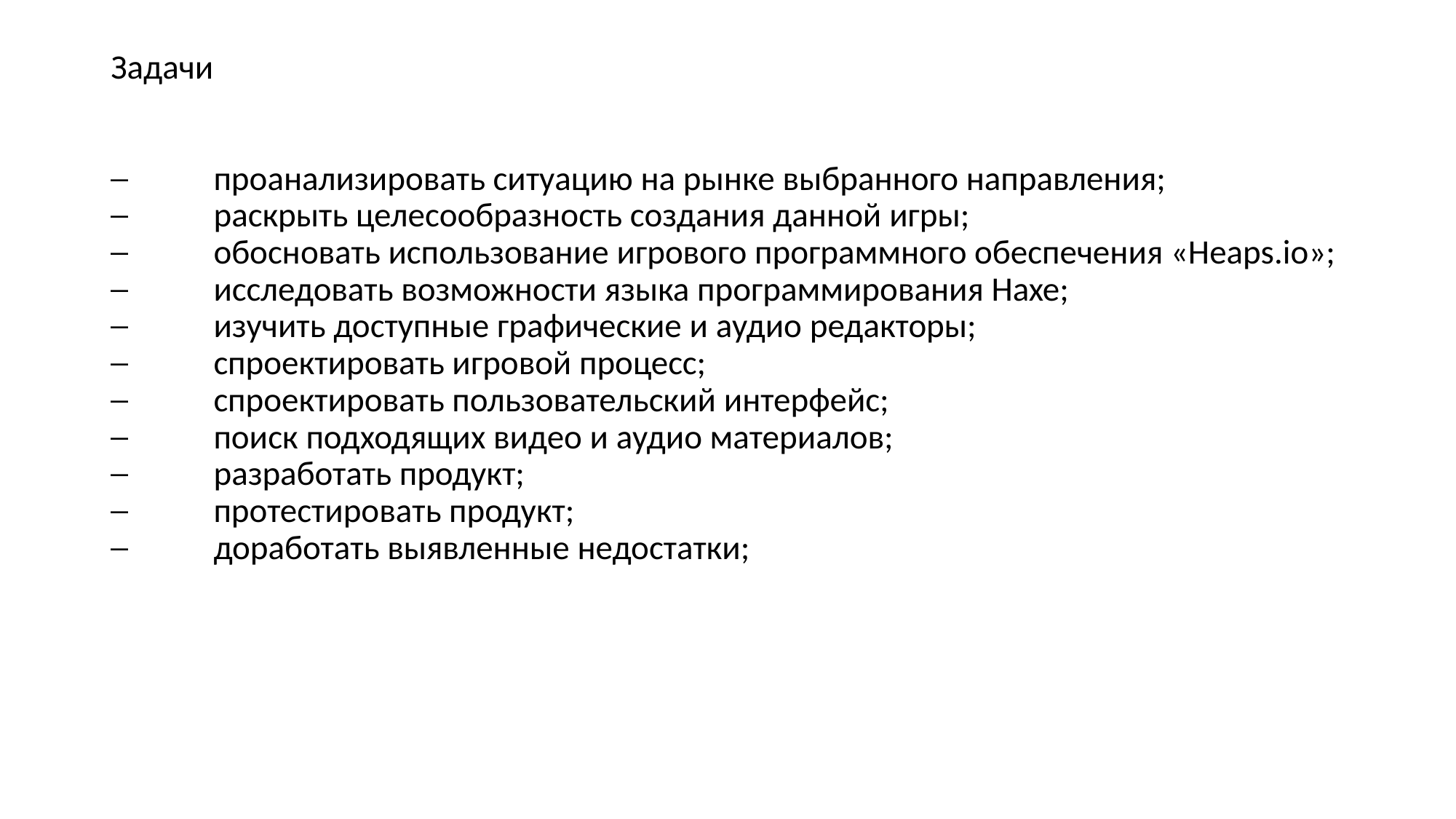

# Задачи ─	проанализировать ситуацию на рынке выбранного направления; ─	раскрыть целесообразность создания данной игры; ─	обосновать использование игрового программного обеспечения «Heaps.io»; ─	исследовать возможности языка программирования Haxe; ─	изучить доступные графические и аудио редакторы; ─	спроектировать игровой процесс; ─	спроектировать пользовательский интерфейс; ─	поиск подходящих видео и аудио материалов; ─	разработать продукт; ─	протестировать продукт; ─	доработать выявленные недостатки;